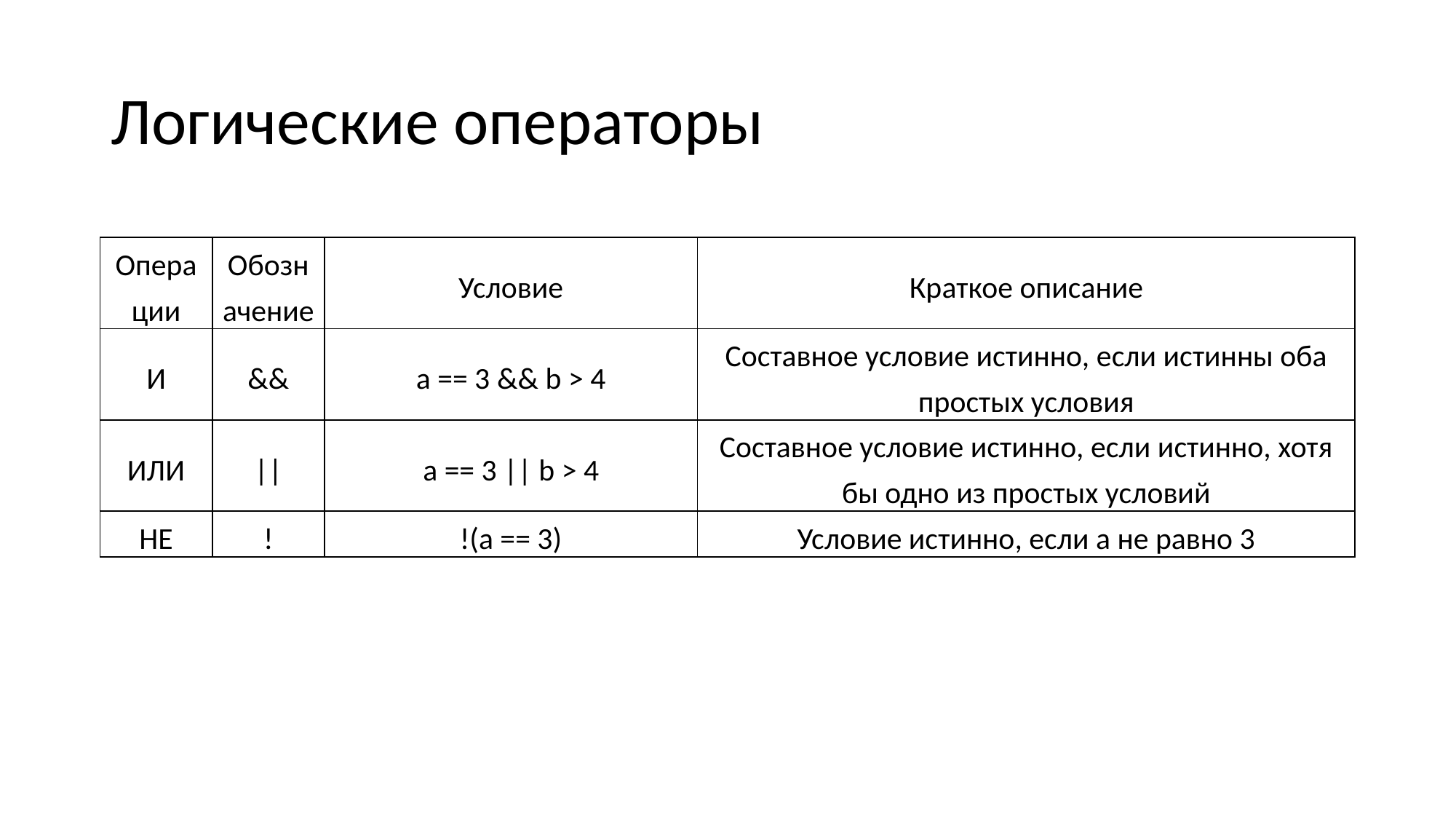

# Логические операторы
| Операции | Обозначение | Условие | Краткое описание |
| --- | --- | --- | --- |
| И | && | a == 3 && b > 4 | Составное условие истинно, если истинны оба простых условия |
| ИЛИ | || | a == 3 || b > 4 | Составное условие истинно, если истинно, хотя бы одно из простых условий |
| НЕ | ! | !(a == 3) | Условие истинно, если a не равно 3 |